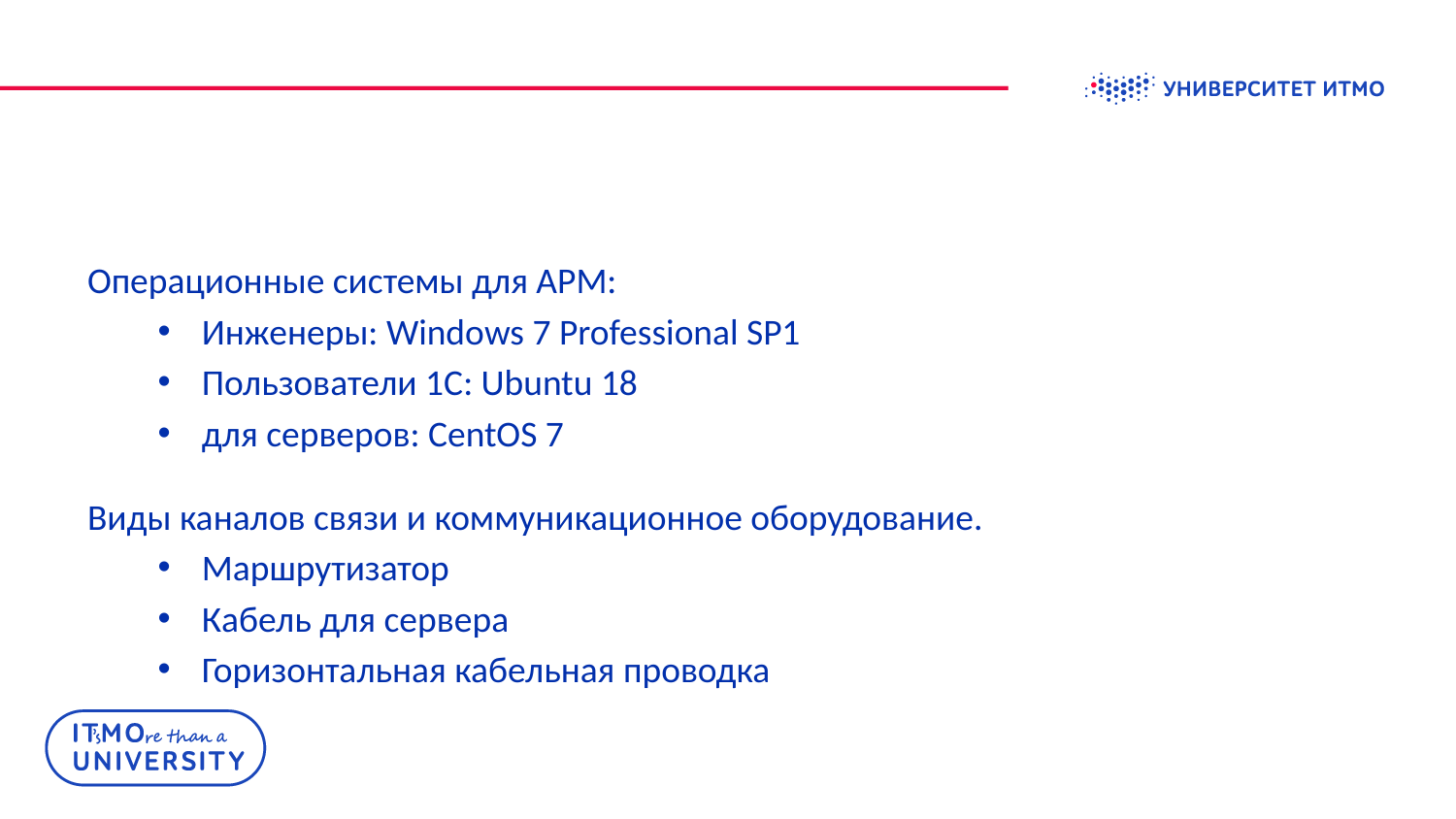

Операционные системы для АРМ:
Инженеры: Windows 7 Professional SP1
Пользователи 1С: Ubuntu 18
для серверов: CentOS 7
Виды каналов связи и коммуникационное оборудование.
Маршрутизатор
Кабель для сервера
Горизонтальная кабельная проводка